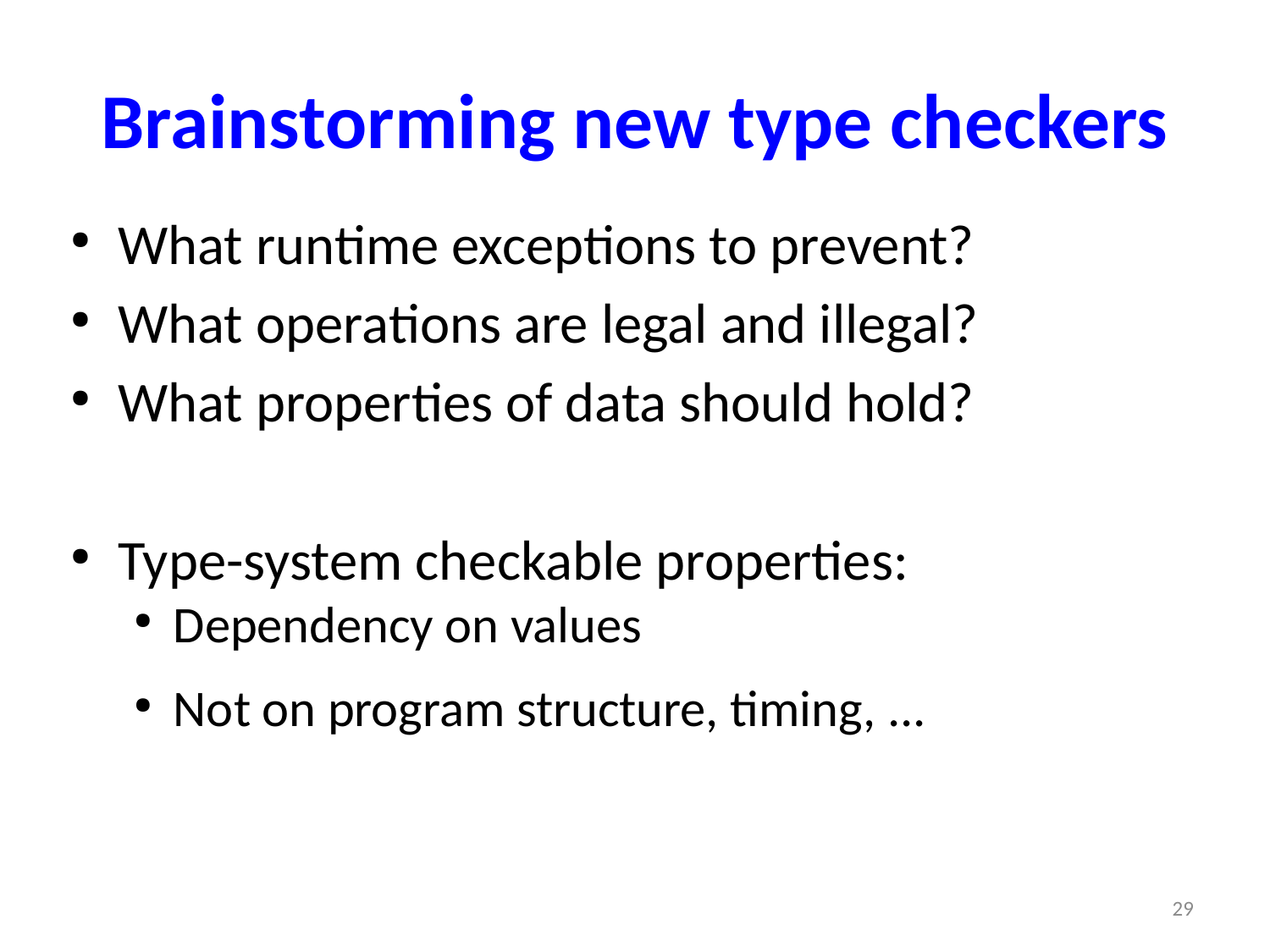

Brainstorming new type checkers
What runtime exceptions to prevent?
What operations are legal and illegal?
What properties of data should hold?

Type-system checkable properties:
Dependency on values
Not on program structure, timing, ...
29